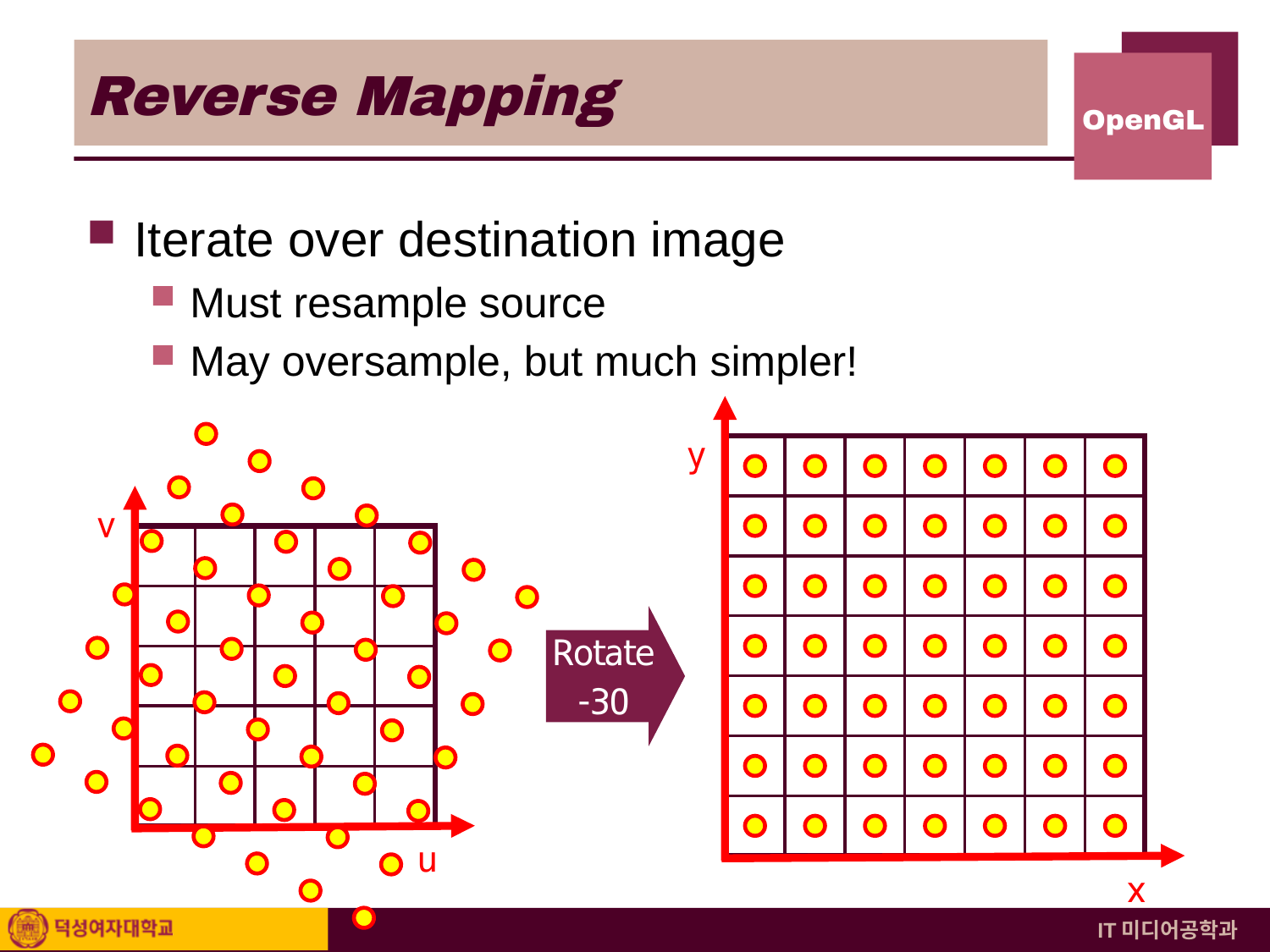

# Reverse Mapping
Iterate over destination image
Must resample source
May oversample, but much simpler!

y

x

v

u

Rotate
-30